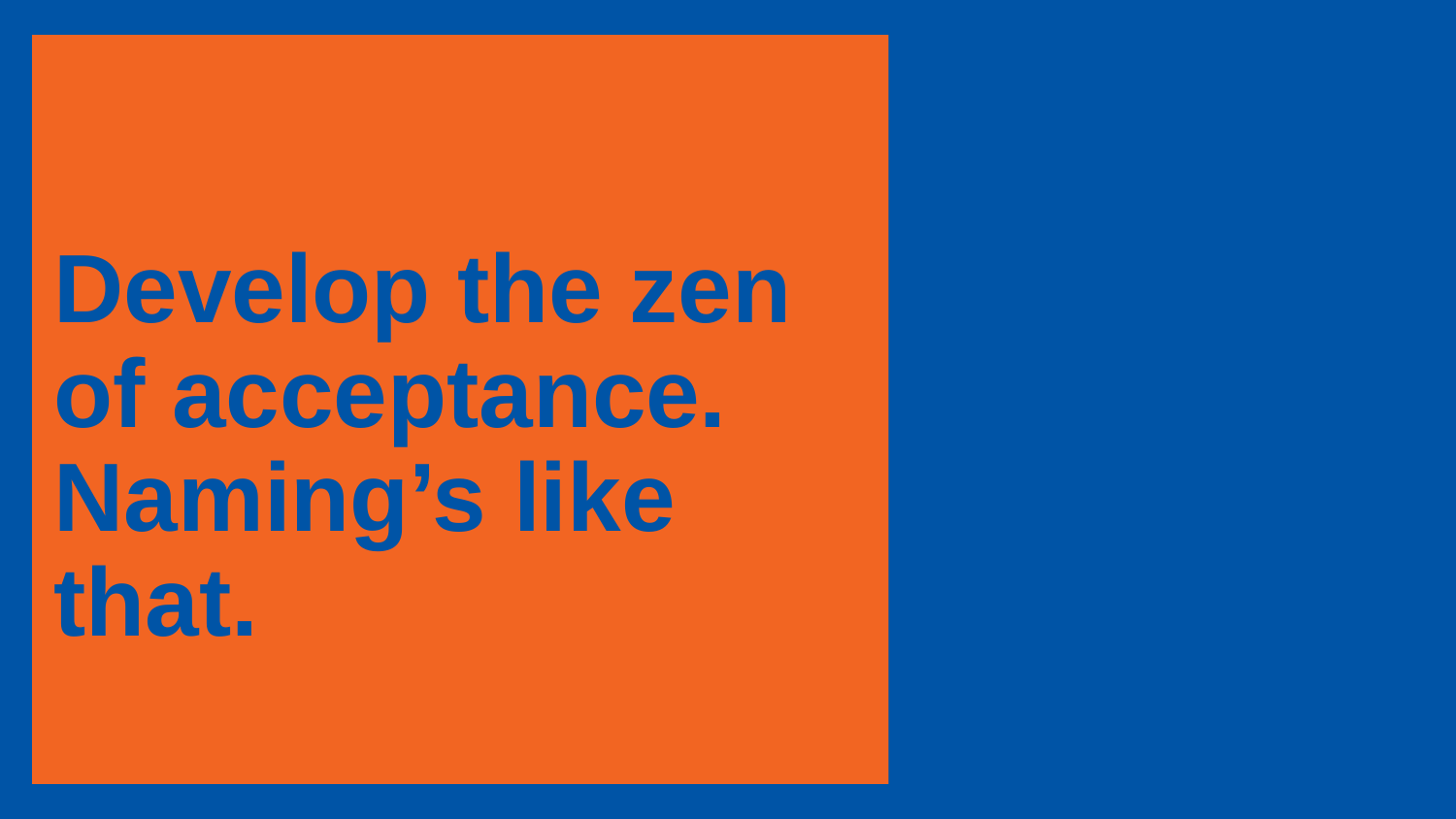

# Develop the zen of acceptance. Naming’s like that.